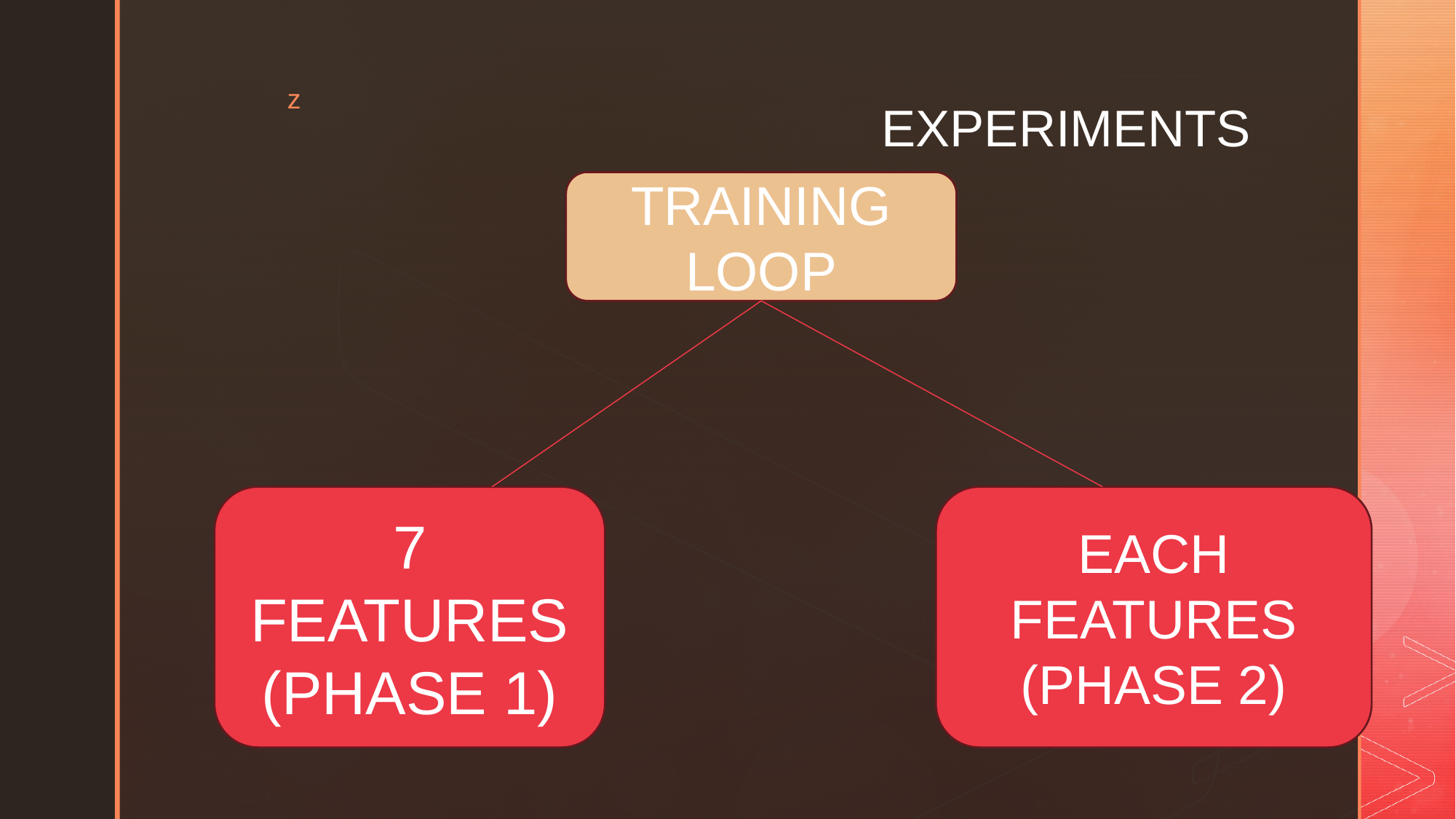

# EXPERIMENTS
TRAINING LOOP
7 FEATURES
(PHASE 1)
EACH FEATURES
(PHASE 2)